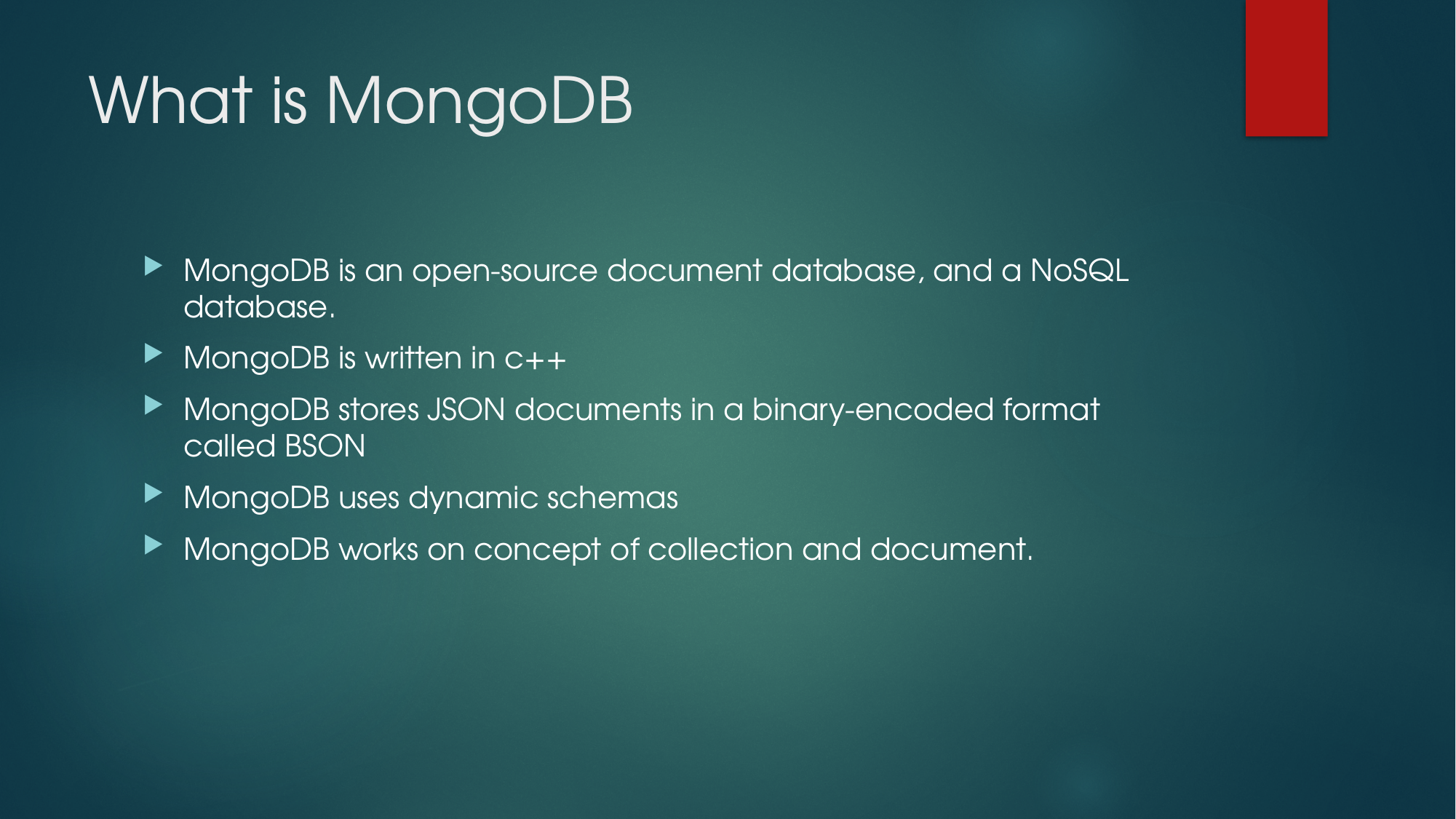

# What is MongoDB
MongoDB is an open-source document database, and a NoSQL database.
MongoDB is written in c++
MongoDB stores JSON documents in a binary-encoded format called BSON
MongoDB uses dynamic schemas
MongoDB works on concept of collection and document.